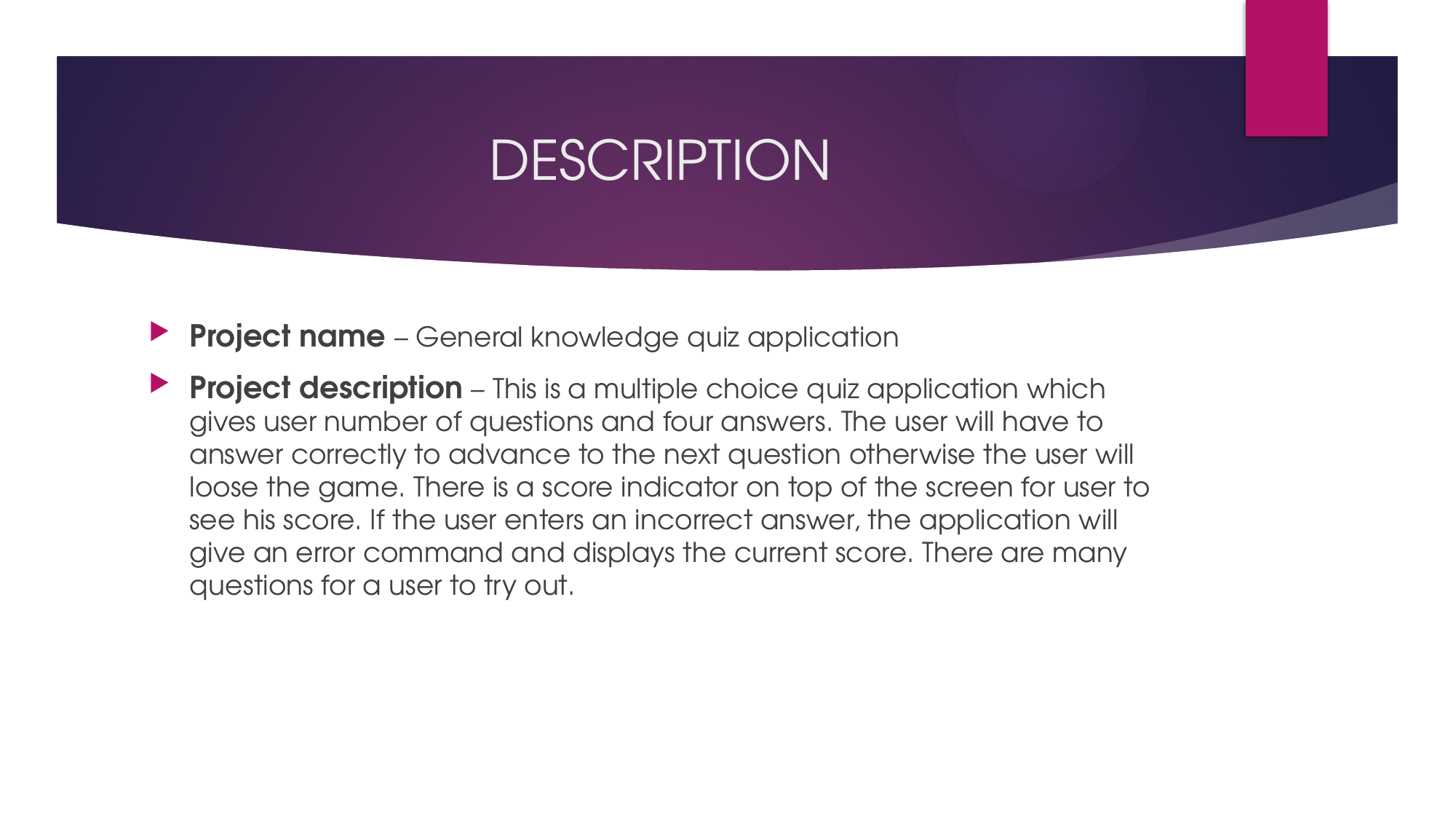

# DESCRIPTION
Project name – General knowledge quiz application
Project description – This is a multiple choice quiz application which gives user number of questions and four answers. The user will have to answer correctly to advance to the next question otherwise the user will loose the game. There is a score indicator on top of the screen for user to see his score. If the user enters an incorrect answer, the application will give an error command and displays the current score. There are many questions for a user to try out.